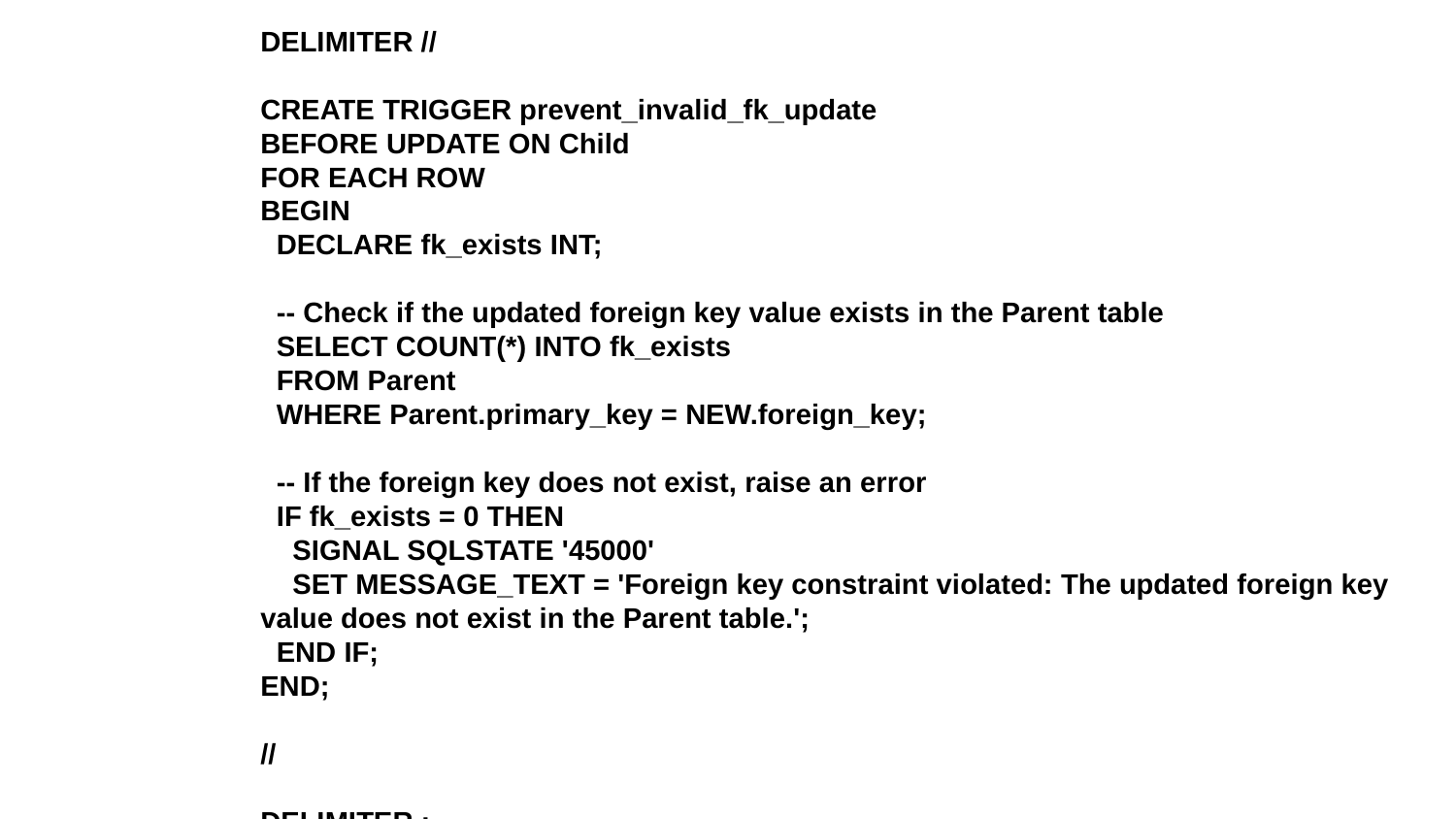

DELIMITER //

CREATE TRIGGER prevent_invalid_fk_update
BEFORE UPDATE ON Child
FOR EACH ROW
BEGIN
  DECLARE fk_exists INT;

  -- Check if the updated foreign key value exists in the Parent table
  SELECT COUNT(*) INTO fk_exists
  FROM Parent
  WHERE Parent.primary_key = NEW.foreign_key;

  -- If the foreign key does not exist, raise an error
  IF fk_exists = 0 THEN
    SIGNAL SQLSTATE '45000'
    SET MESSAGE_TEXT = 'Foreign key constraint violated: The updated foreign key value does not exist in the Parent table.';
  END IF;
END;

//

DELIMITER ;